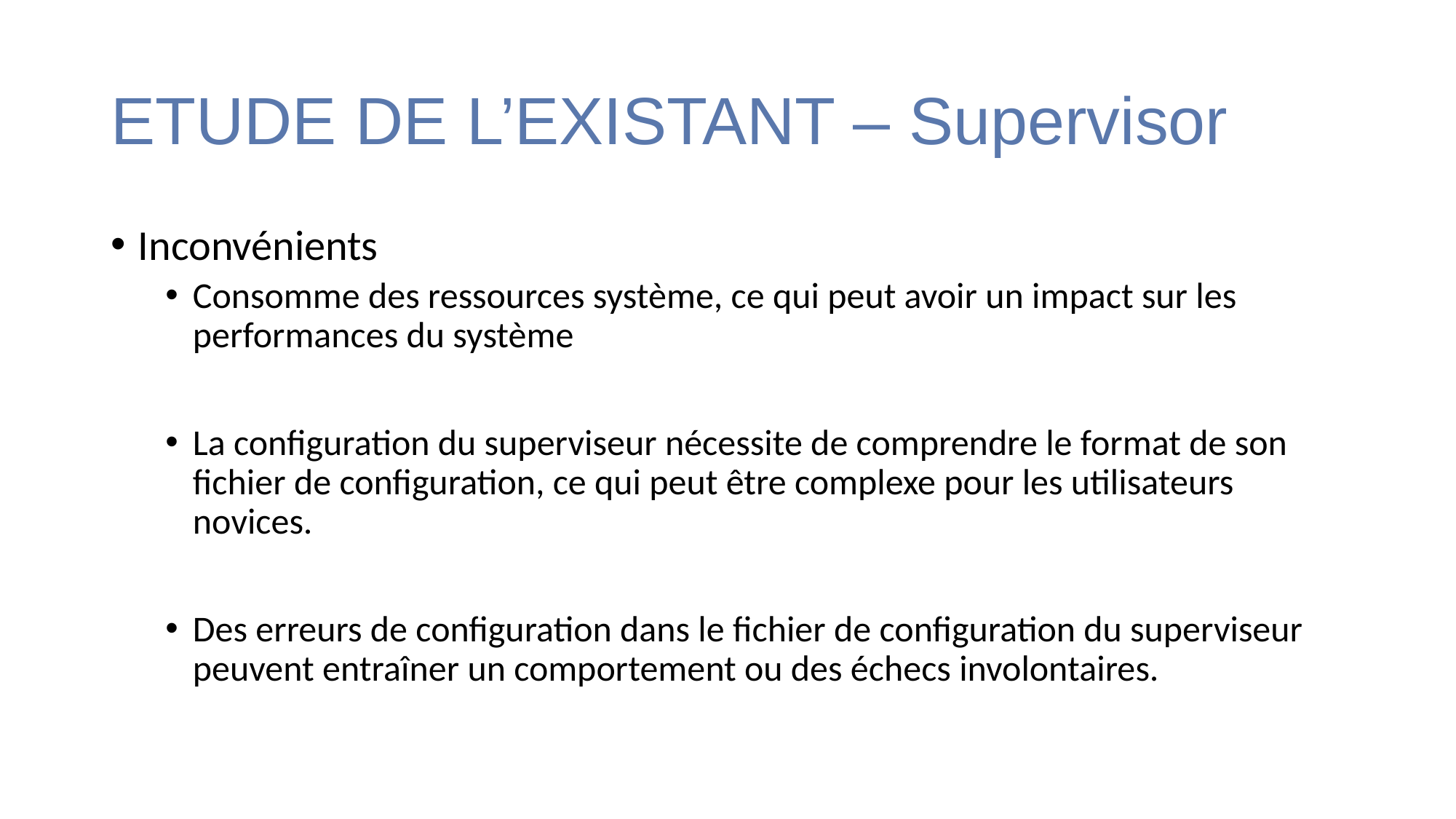

# ETUDE DE L’EXISTANT – Supervisor
Inconvénients
Consomme des ressources système, ce qui peut avoir un impact sur les performances du système

La configuration du superviseur nécessite de comprendre le format de son fichier de configuration, ce qui peut être complexe pour les utilisateurs novices.

Des erreurs de configuration dans le fichier de configuration du superviseur peuvent entraîner un comportement ou des échecs involontaires.